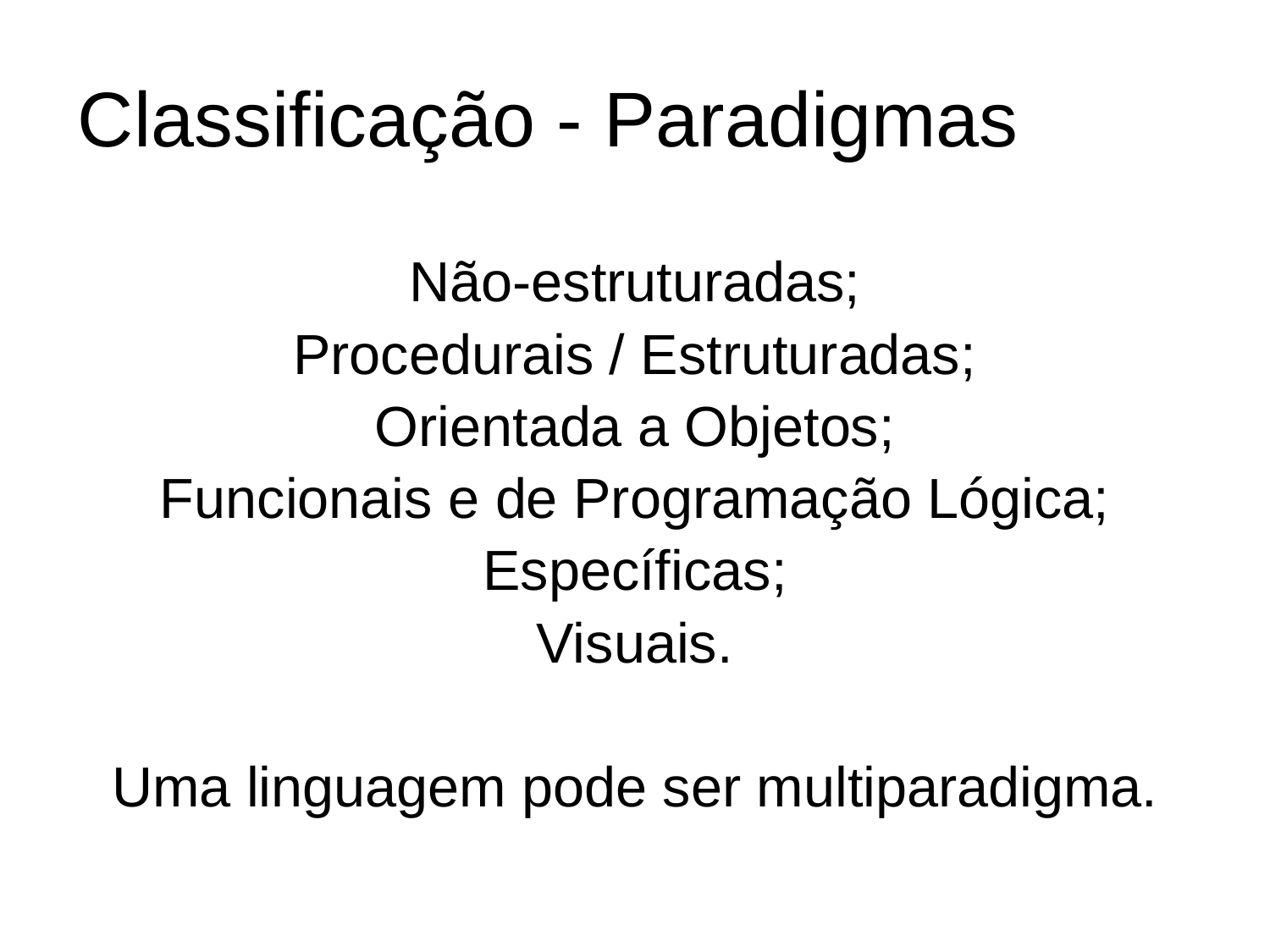

# Classificação - Paradigmas
Não-estruturadas;
Procedurais / Estruturadas;
Orientada a Objetos;
Funcionais e de Programação Lógica;
Específicas;
Visuais.

Uma linguagem pode ser multiparadigma.